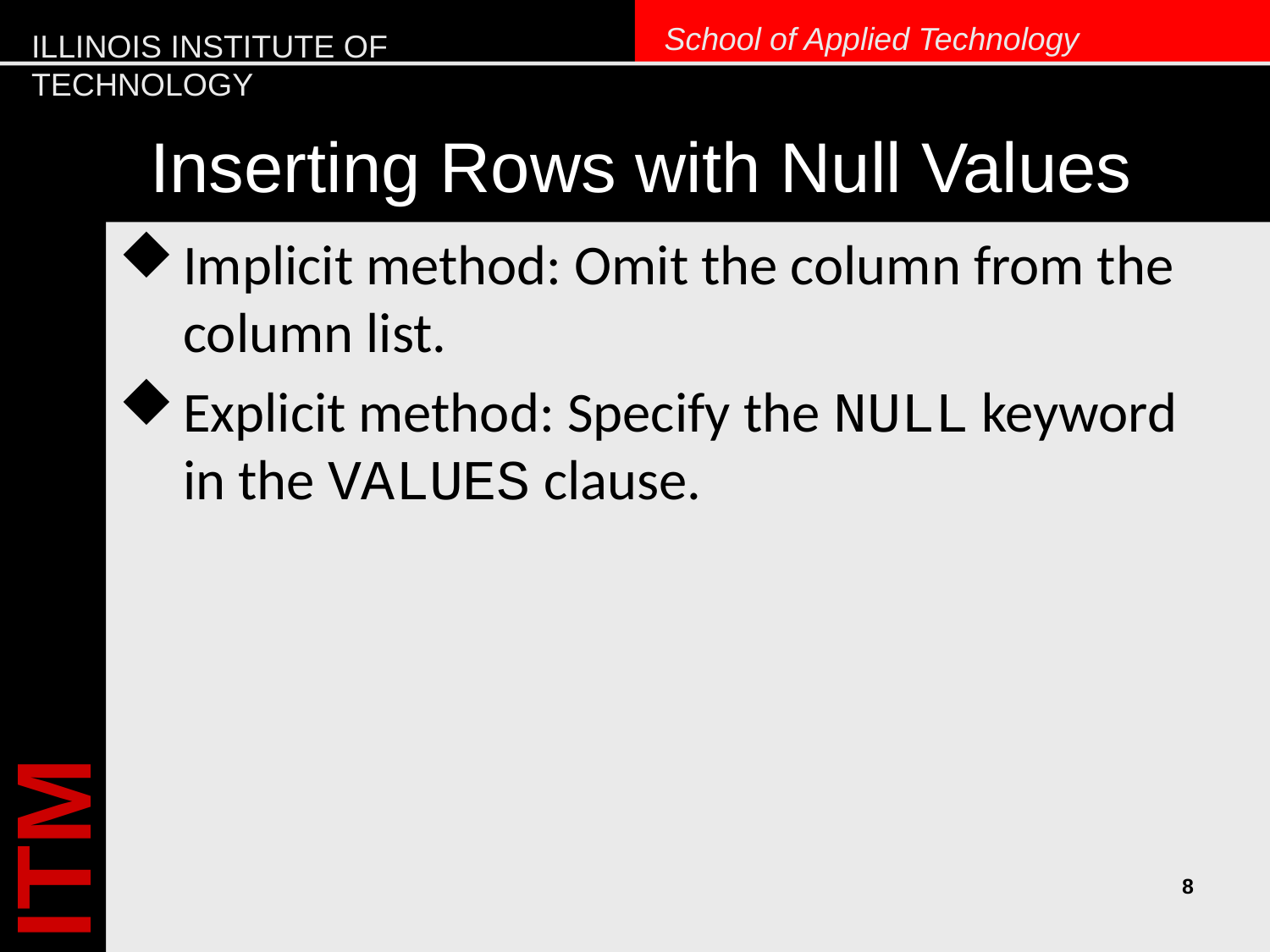

# Inserting Rows with Null Values
Implicit method: Omit the column from the
column list.
Explicit method: Specify the NULL keyword in the VALUES clause.

8